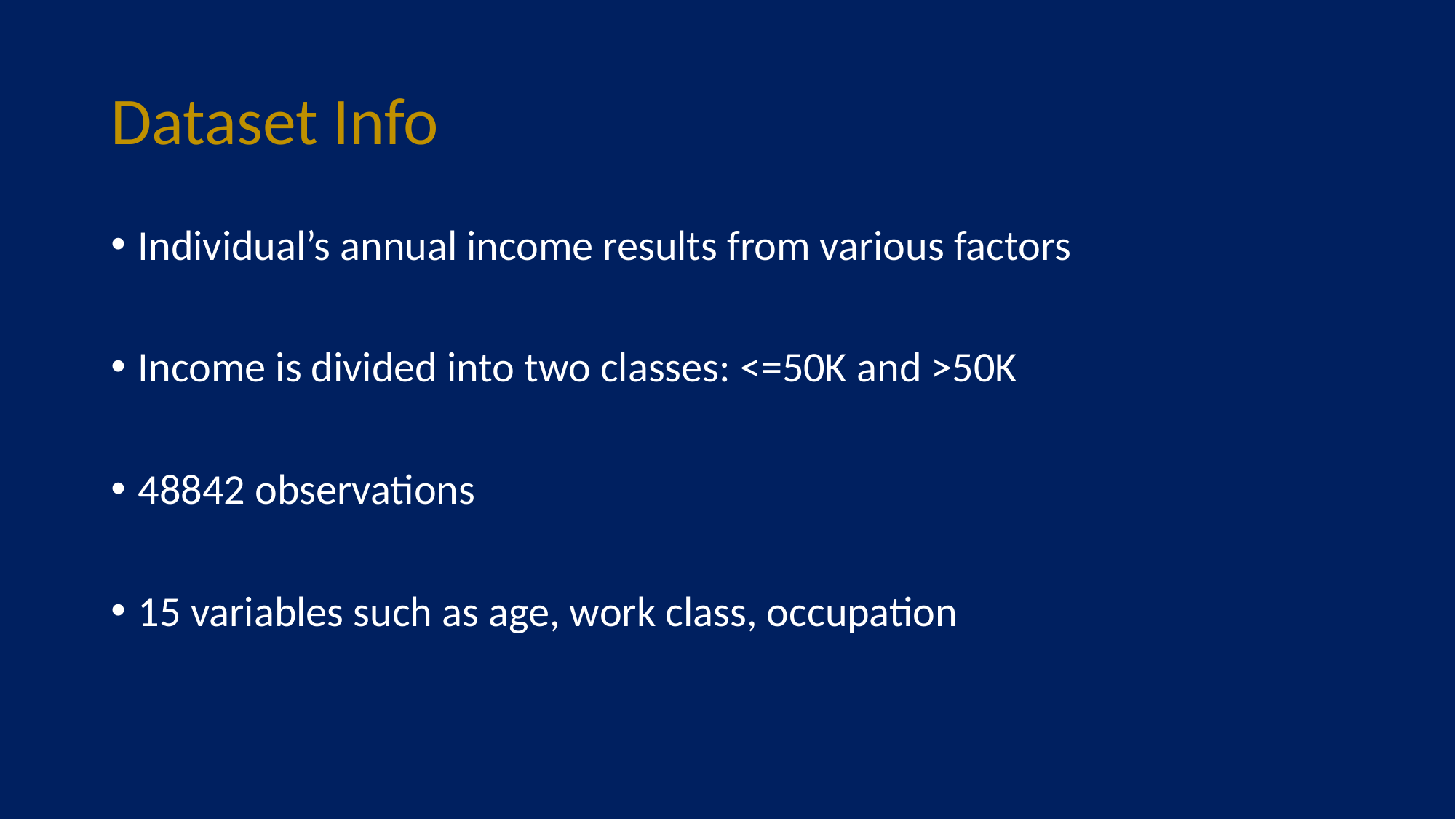

# Dataset Info
Individual’s annual income results from various factors

Income is divided into two classes: <=50K and >50K

48842 observations

15 variables such as age, work class, occupation